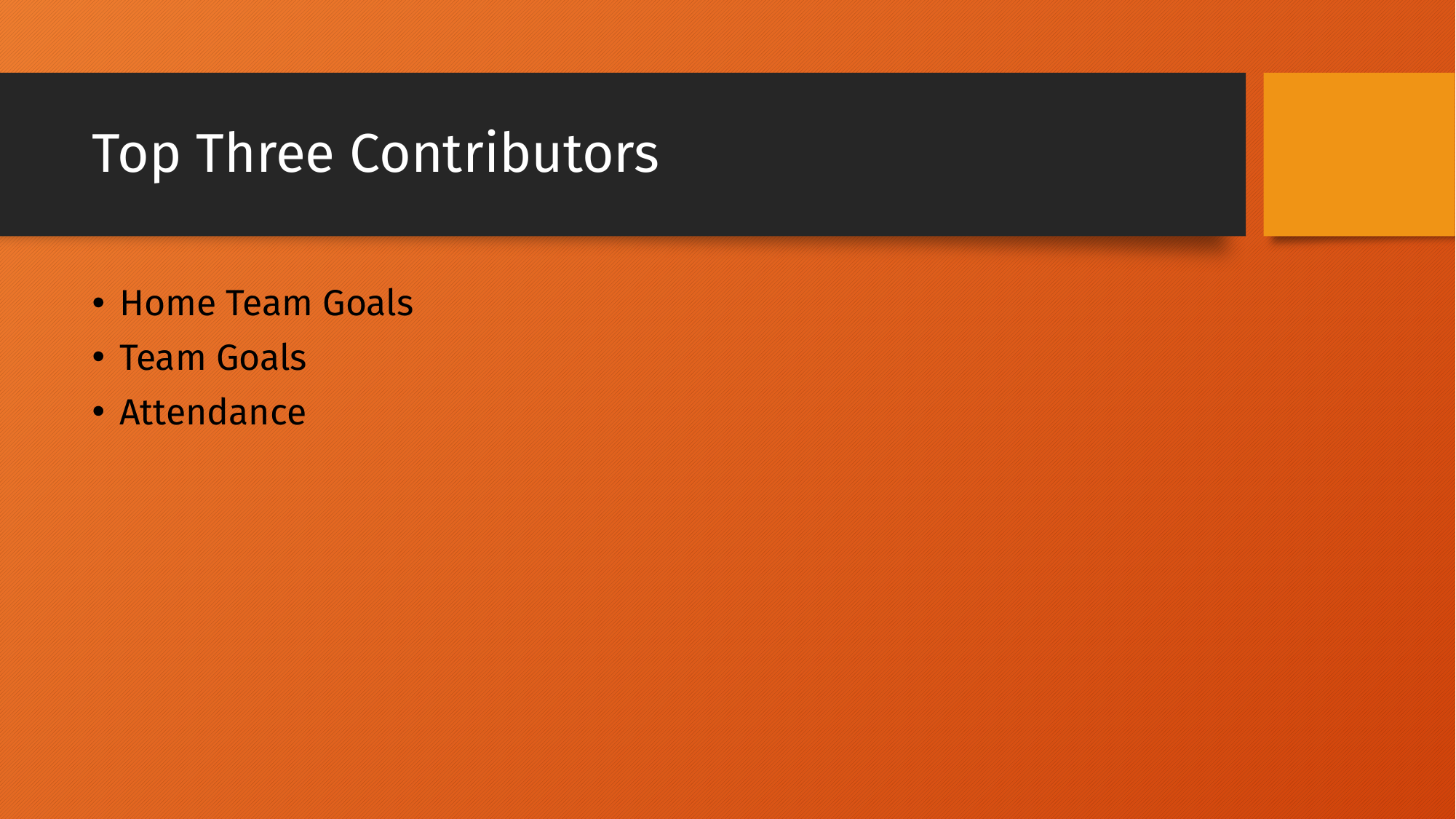

# Top Three Contributors
Home Team Goals
Team Goals
Attendance